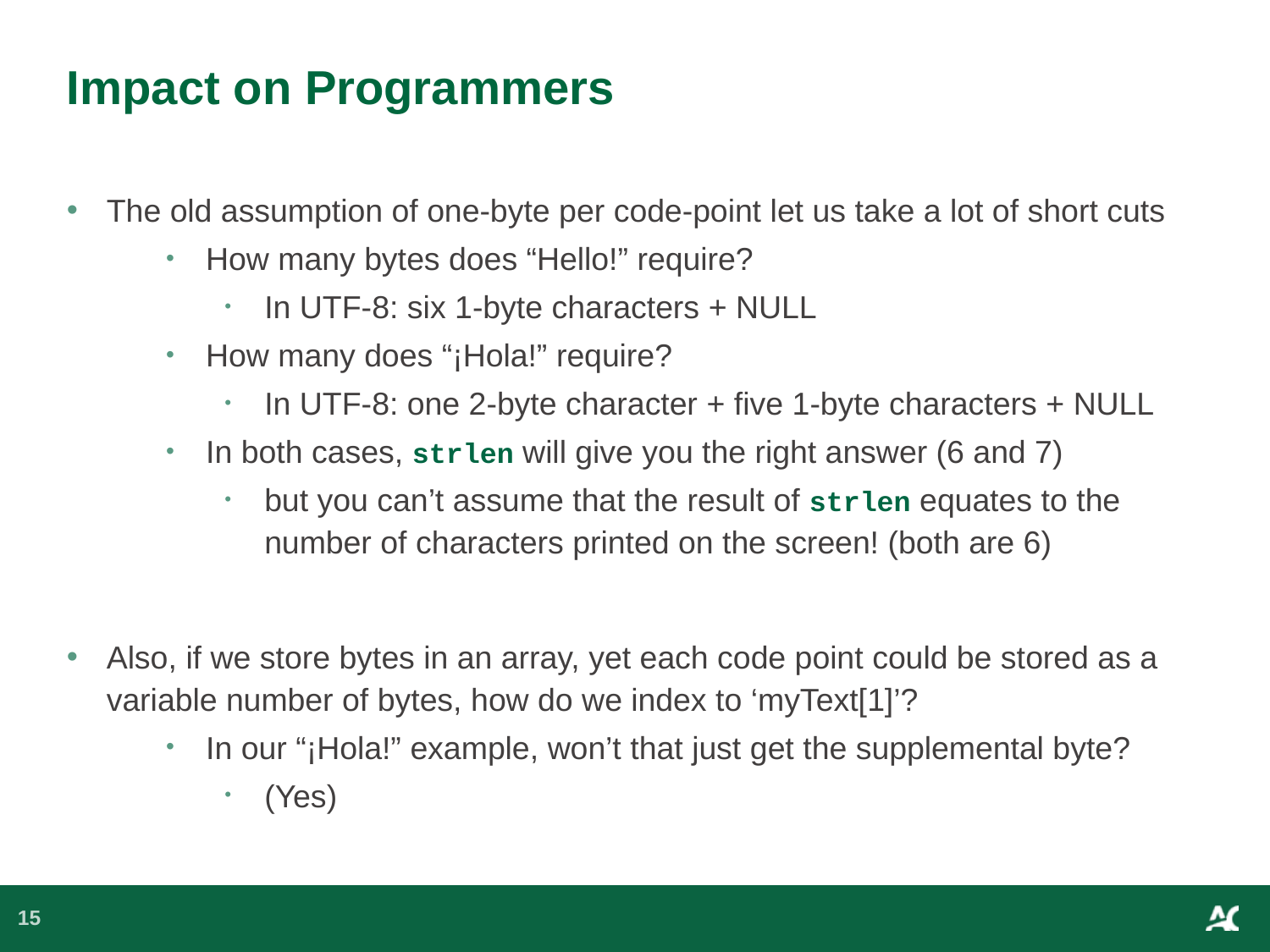

# Impact on Programmers
The old assumption of one-byte per code-point let us take a lot of short cuts
How many bytes does “Hello!” require?
In UTF-8: six 1-byte characters + NULL
How many does “¡Hola!” require?
In UTF-8: one 2-byte character + five 1-byte characters + NULL
In both cases, strlen will give you the right answer (6 and 7)
but you can’t assume that the result of strlen equates to the number of characters printed on the screen! (both are 6)

Also, if we store bytes in an array, yet each code point could be stored as a variable number of bytes, how do we index to ‘myText[1]’?
In our “¡Hola!” example, won’t that just get the supplemental byte?
(Yes)

15